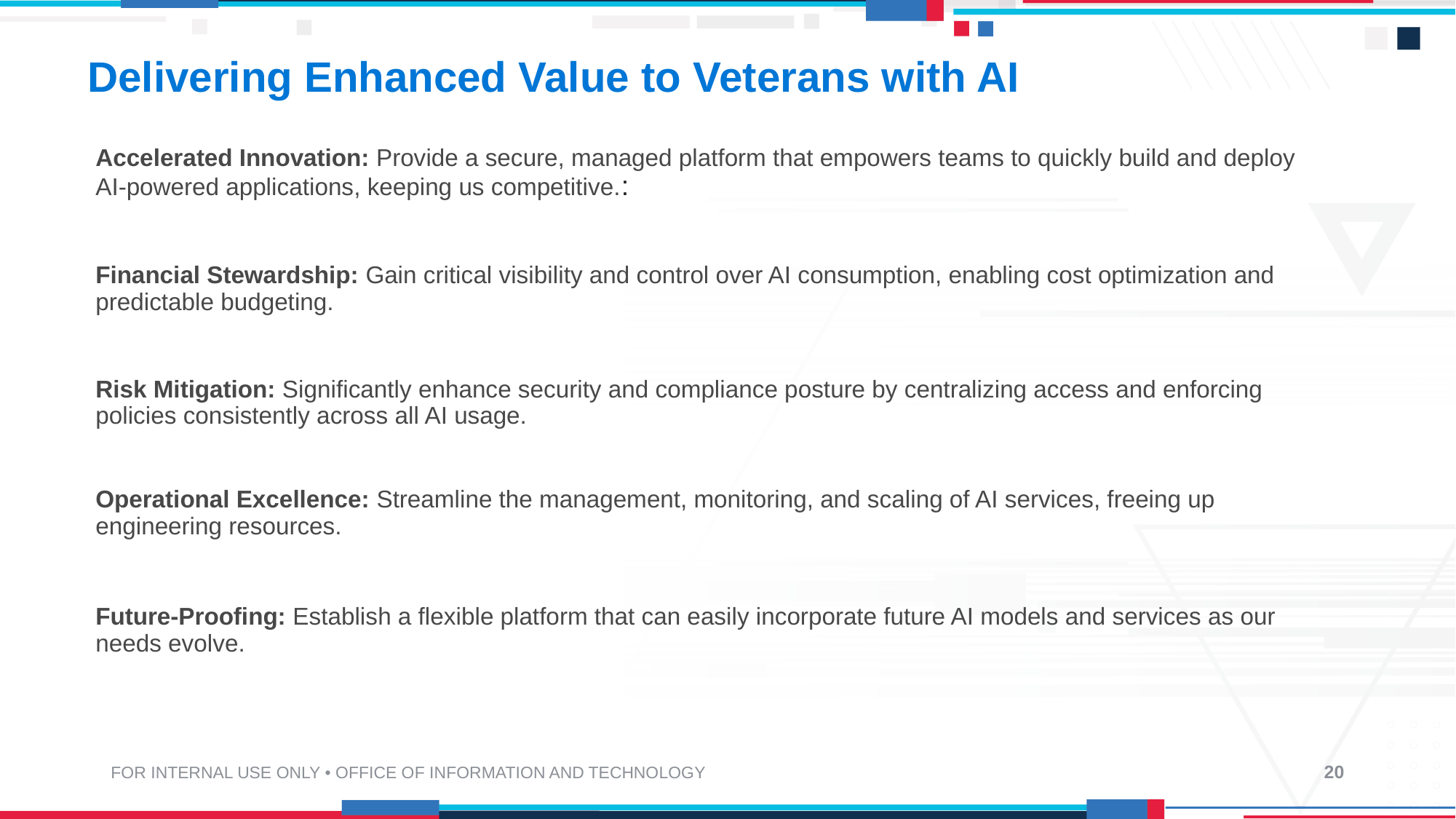

# Delivering Enhanced Value to Veterans with AI
Accelerated Innovation: Provide a secure, managed platform that empowers teams to quickly build and deploy AI-powered applications, keeping us competitive.:

Financial Stewardship: Gain critical visibility and control over AI consumption, enabling cost optimization and predictable budgeting.

Risk Mitigation: Significantly enhance security and compliance posture by centralizing access and enforcing policies consistently across all AI usage.

Operational Excellence: Streamline the management, monitoring, and scaling of AI services, freeing up engineering resources.

Future-Proofing: Establish a flexible platform that can easily incorporate future AI models and services as our needs evolve.

FOR INTERNAL USE ONLY • OFFICE OF INFORMATION AND TECHNOLOGY
20